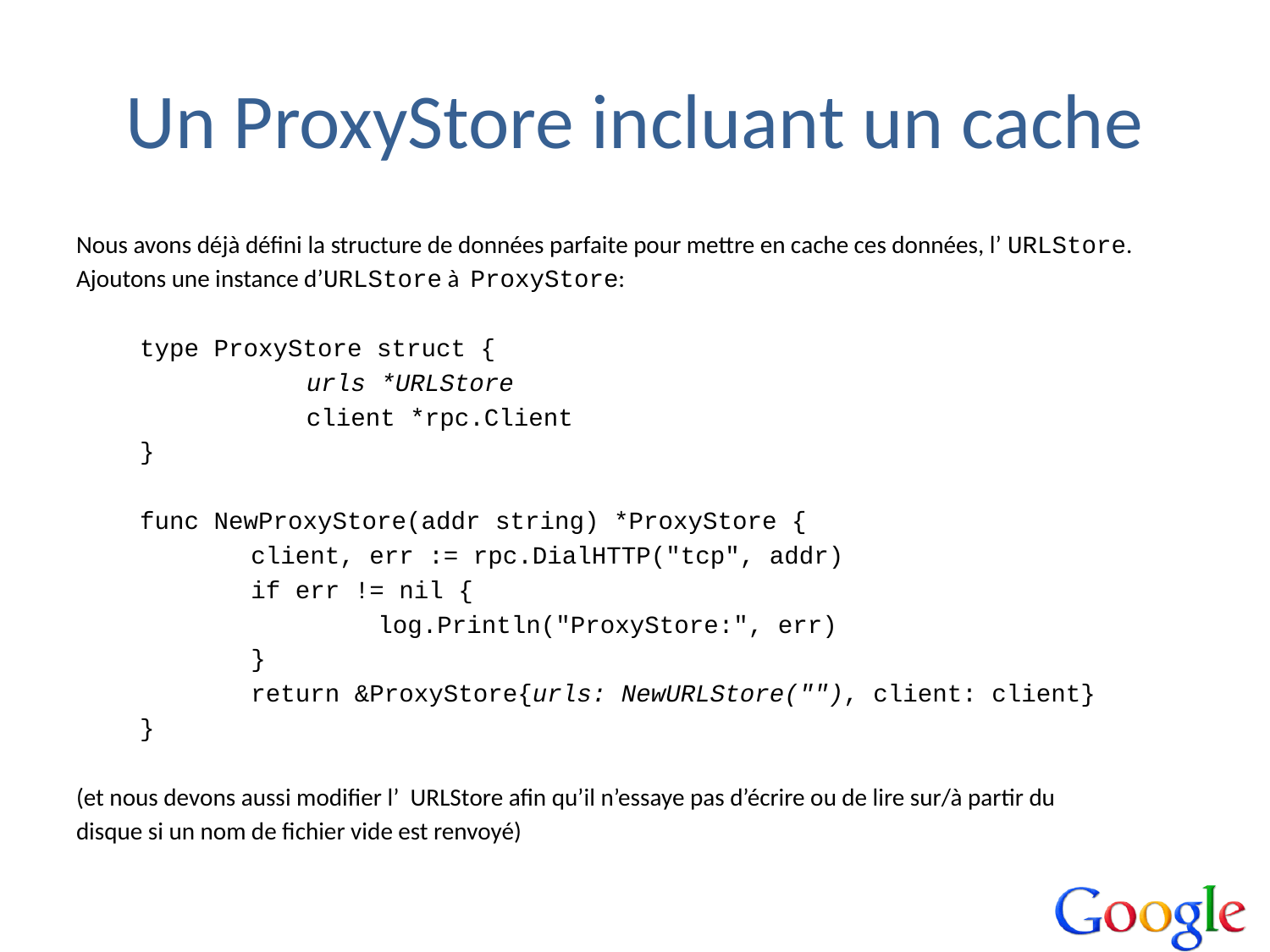

# Un ProxyStore incluant un cache
Nous avons déjà défini la structure de données parfaite pour mettre en cache ces données, l’ URLStore.
Ajoutons une instance d’URLStore à  ProxyStore:

type ProxyStore struct {
		urls *URLStore
		client *rpc.Client
}

func NewProxyStore(addr string) *ProxyStore {
		client, err := rpc.DialHTTP("tcp", addr)
		if err != nil {
			log.Println("ProxyStore:", err)
		}
		return &ProxyStore{urls: NewURLStore(""), client: client}
}

(et nous devons aussi modifier l’  URLStore afin qu’il n’essaye pas d’écrire ou de lire sur/à partir du
disque si un nom de fichier vide est renvoyé)